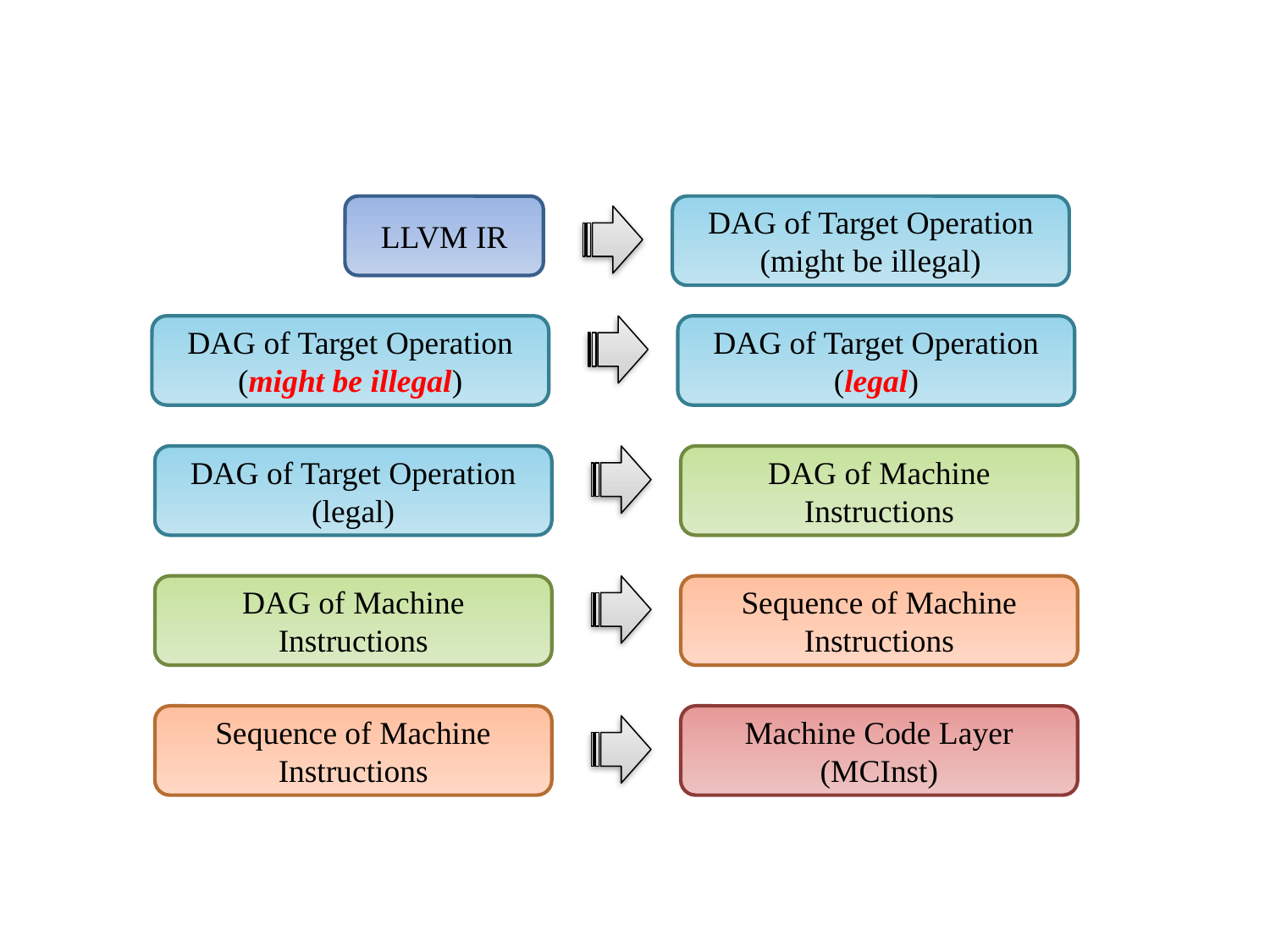

LLVM IR
DAG of Target Operation
(might be illegal)

DAG of Target Operation
(might be illegal)

DAG of Target Operation
(legal)
DAG of Target Operation
(legal)

DAG of Machine Instructions
DAG of Machine Instructions

Sequence of Machine Instructions
Sequence of Machine Instructions
Machine Code Layer
(MCInst)